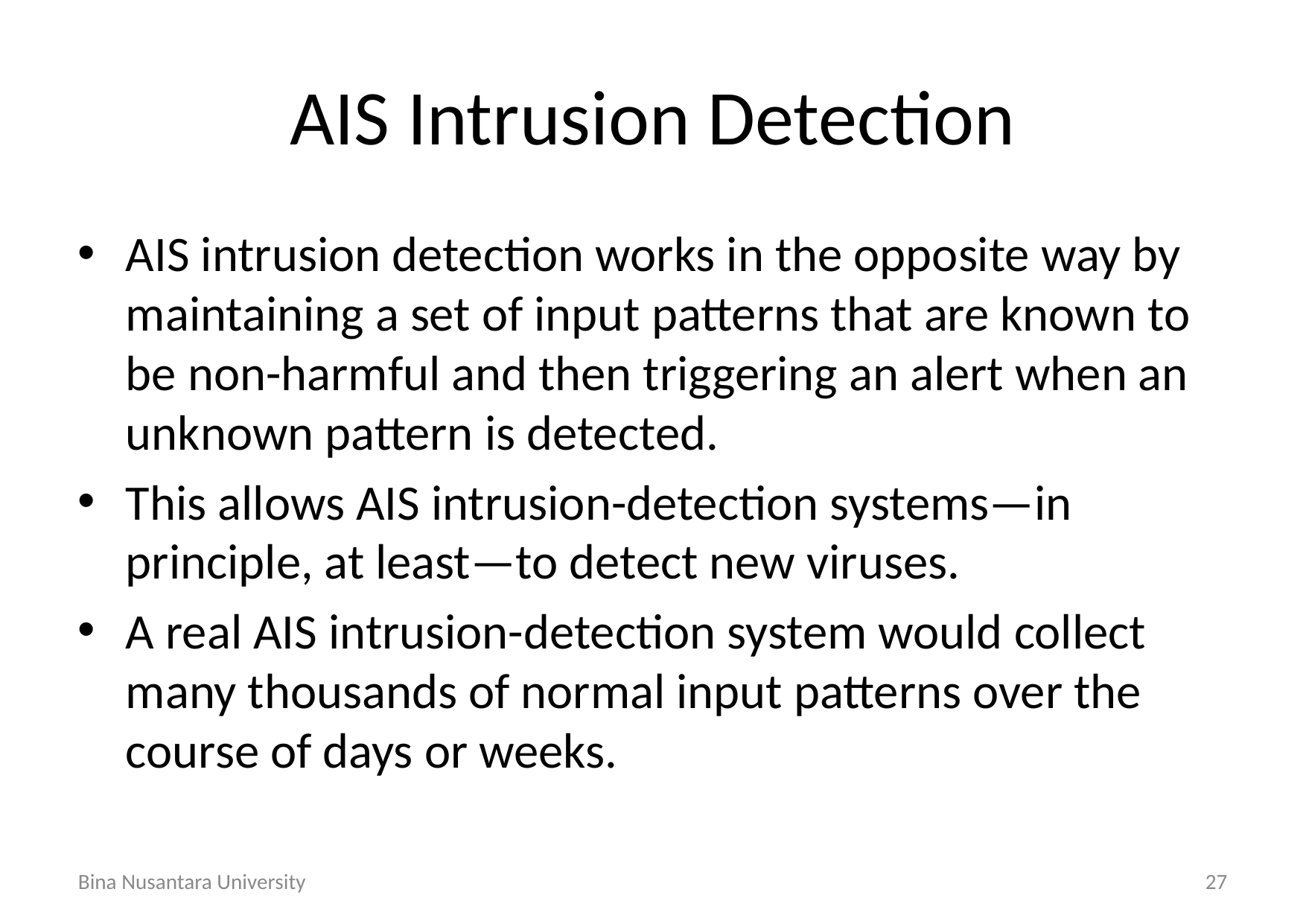

# AIS Intrusion Detection
AIS intrusion detection works in the opposite way by maintaining a set of input patterns that are known to be non-harmful and then triggering an alert when an unknown pattern is detected.
This allows AIS intrusion-detection systems—in principle, at least—to detect new viruses.
A real AIS intrusion-detection system would collect many thousands of normal input patterns over the course of days or weeks.

Bina Nusantara University
27